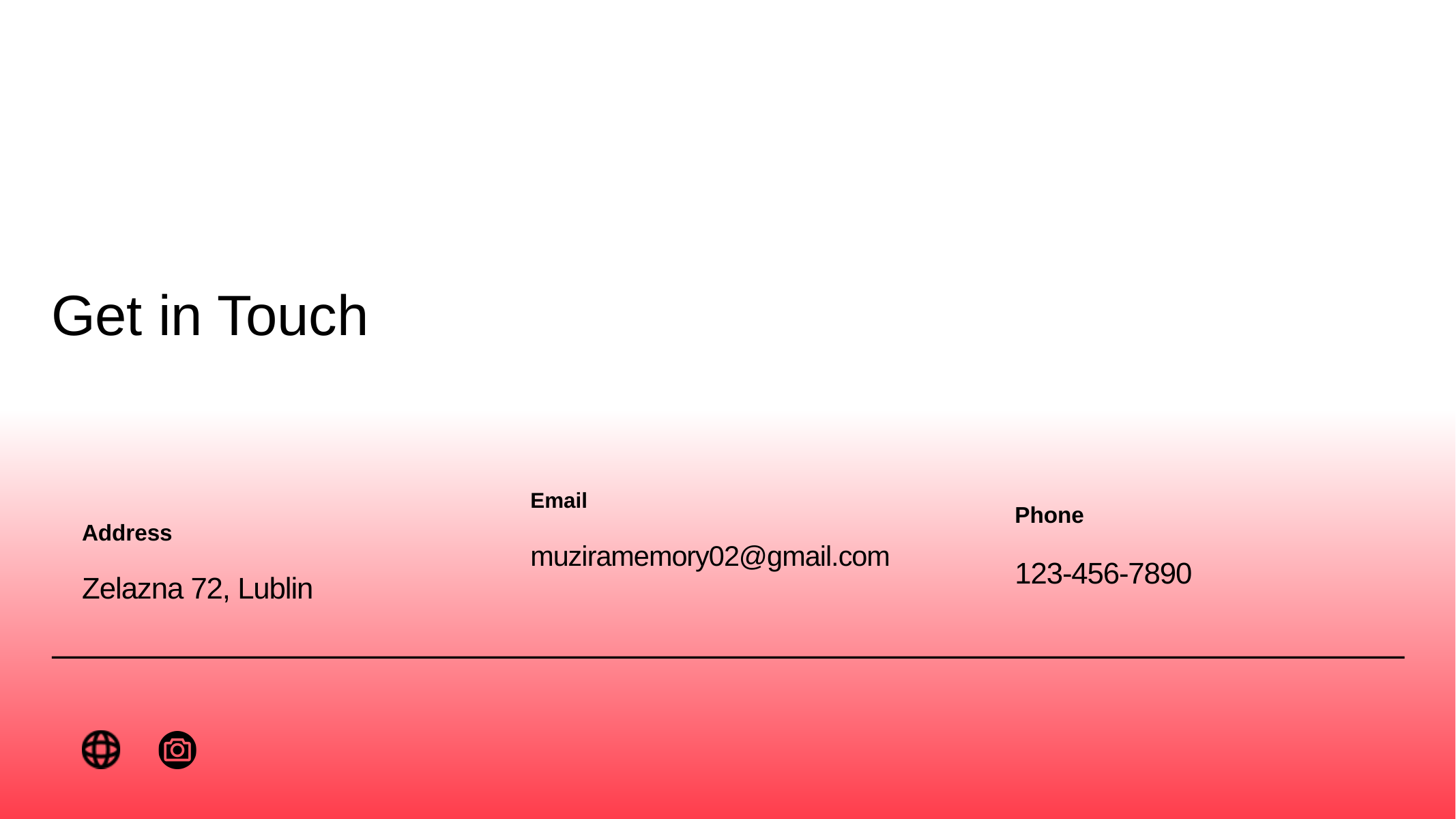

Get in Touch
Email
muziramemory02@gmail.com
Phone
123-456-7890
Address
Zelazna 72, Lublin